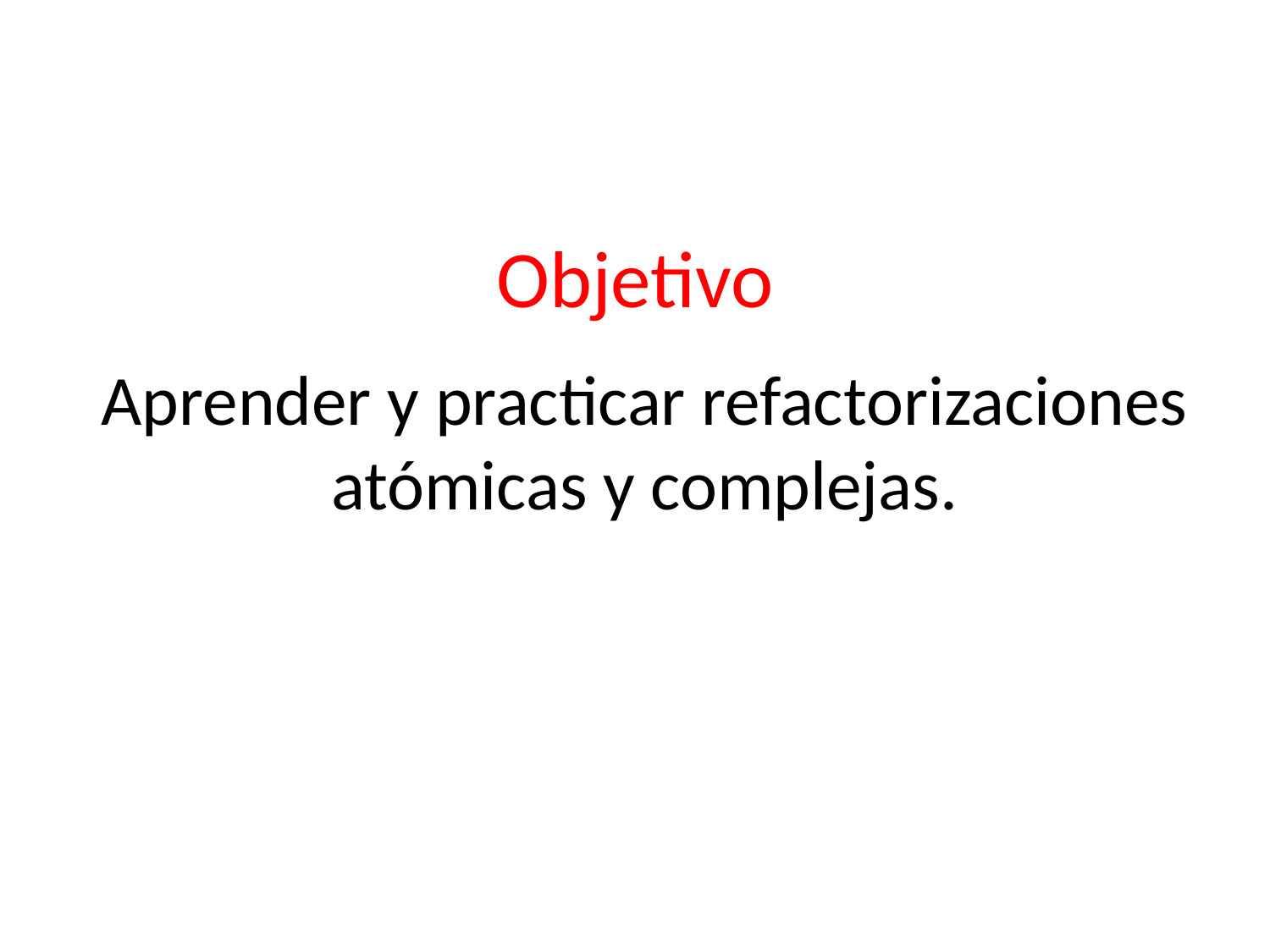

# Objetivo
Aprender y practicar refactorizaciones atómicas y complejas.